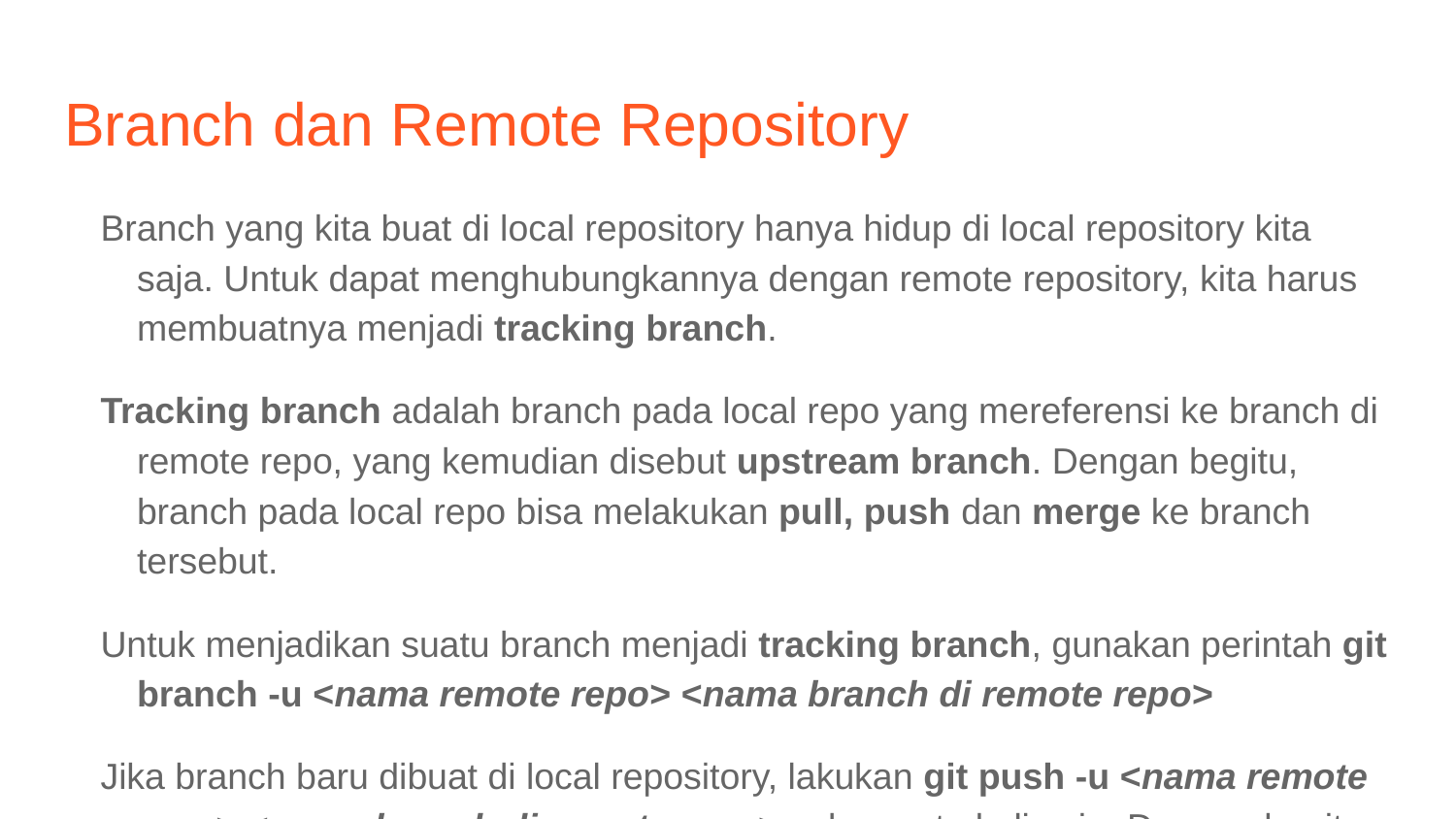

# Branch dan Remote Repository
Branch yang kita buat di local repository hanya hidup di local repository kita saja. Untuk dapat menghubungkannya dengan remote repository, kita harus membuatnya menjadi tracking branch.
Tracking branch adalah branch pada local repo yang mereferensi ke branch di remote repo, yang kemudian disebut upstream branch. Dengan begitu, branch pada local repo bisa melakukan pull, push dan merge ke branch tersebut.
Untuk menjadikan suatu branch menjadi tracking branch, gunakan perintah git branch -u <nama remote repo> <nama branch di remote repo>
Jika branch baru dibuat di local repository, lakukan git push -u <nama remote repo> <nama branch di remote repo> cukup satu kali saja. Dengan begitu branch sudah diset agar tracking ke branch yang baru dibuat di remote repo.